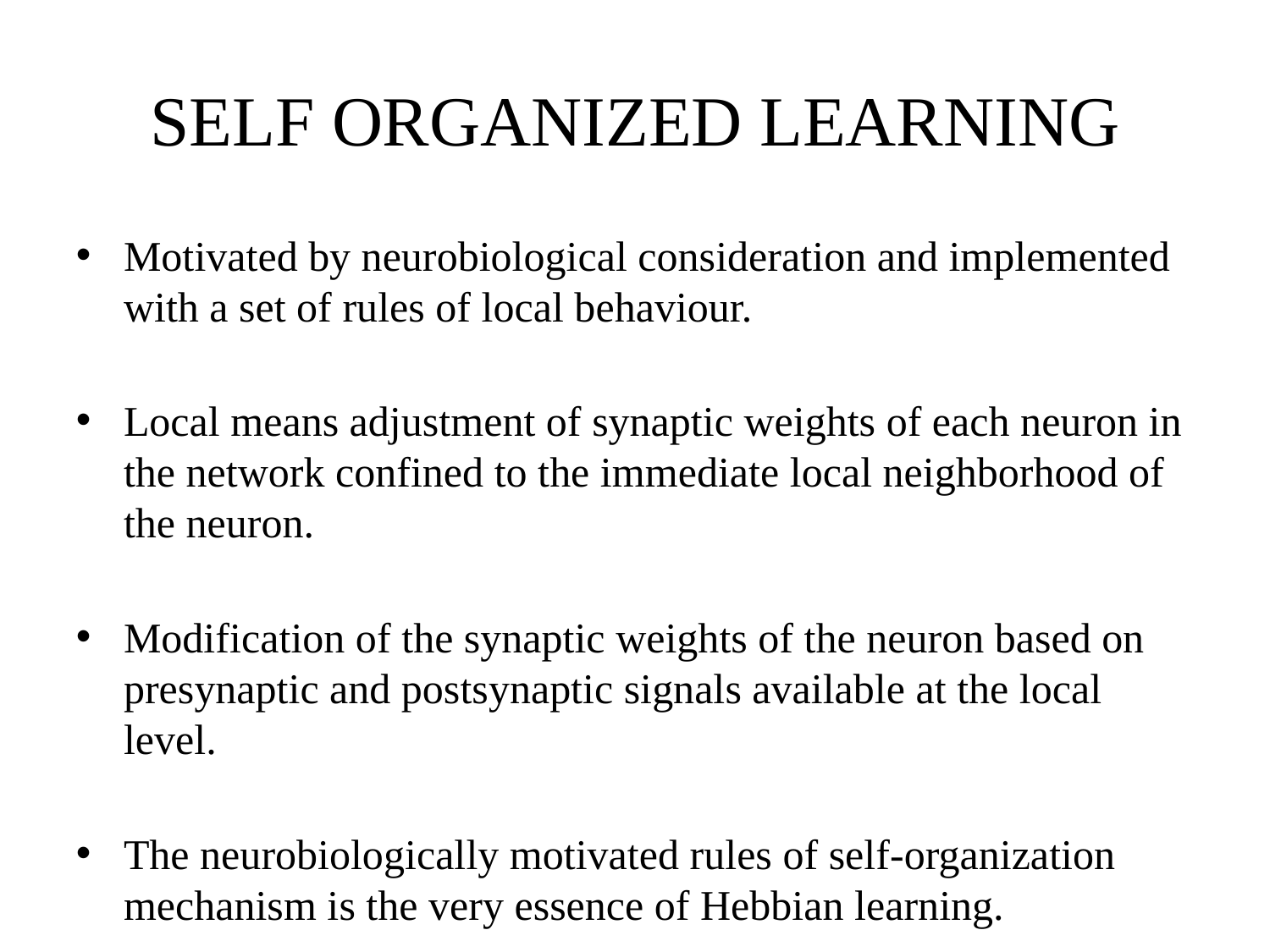

SELF ORGANIZED LEARNING
Motivated by neurobiological consideration and implemented with a set of rules of local behaviour.

Local means adjustment of synaptic weights of each neuron in the network confined to the immediate local neighborhood of the neuron.

Modification of the synaptic weights of the neuron based on presynaptic and postsynaptic signals available at the local level.

The neurobiologically motivated rules of self-organization mechanism is the very essence of Hebbian learning.